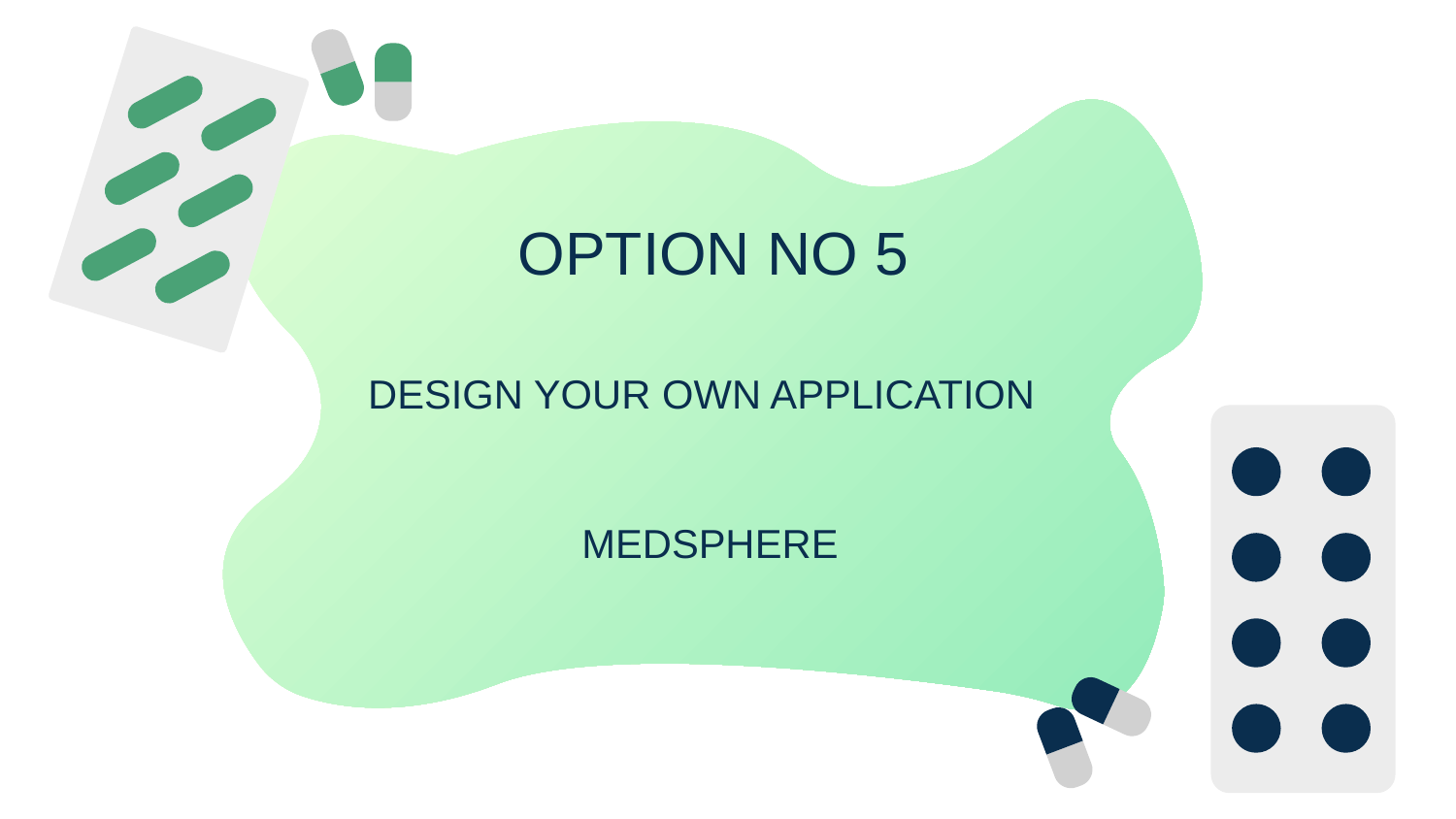

OPTION NO 5
DESIGN YOUR OWN APPLICATION

MEDSPHERE